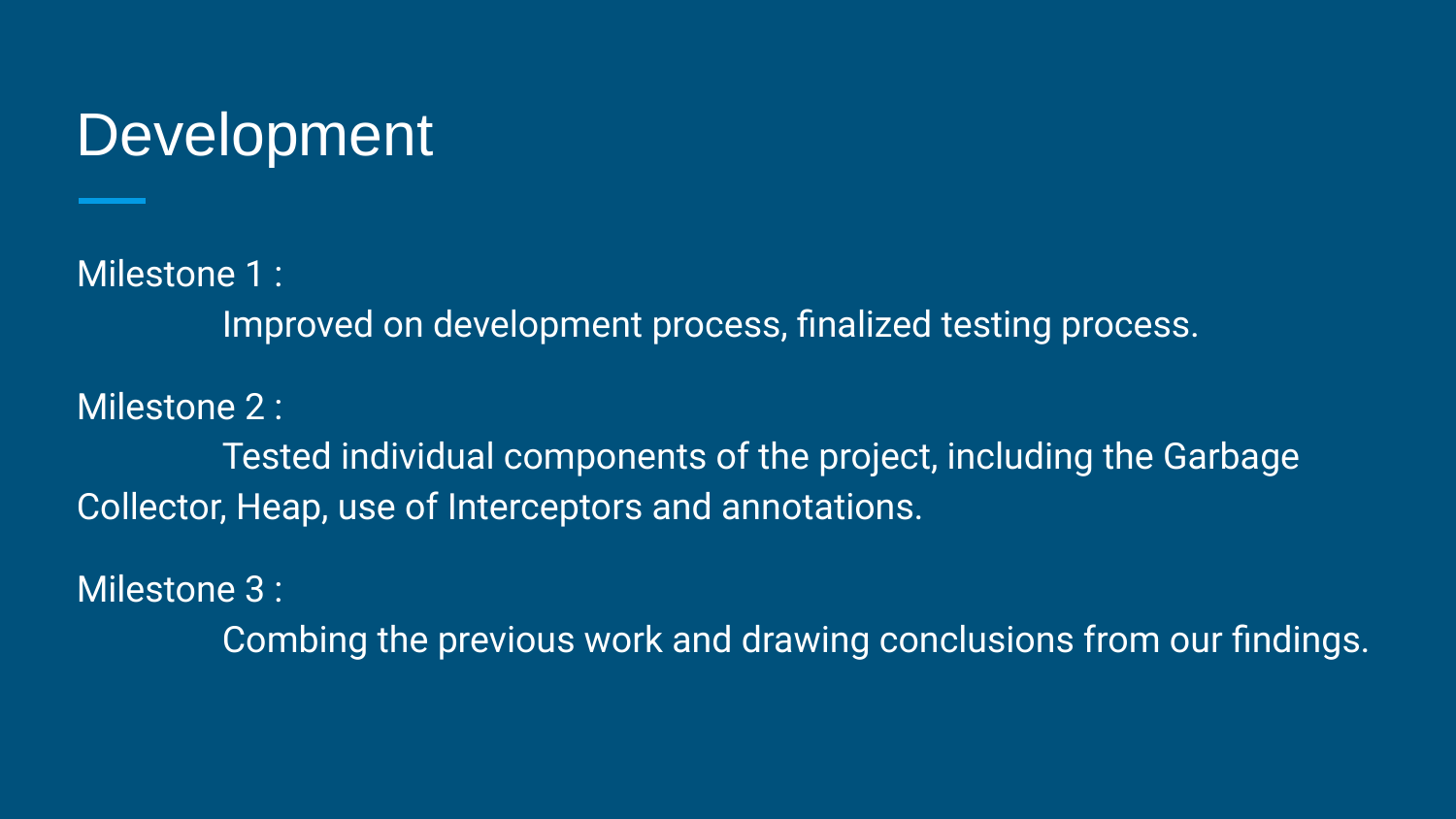

# Development
Milestone 1 :
	Improved on development process, finalized testing process.
Milestone 2 :
	Tested individual components of the project, including the Garbage Collector, Heap, use of Interceptors and annotations.
Milestone 3 :
	Combing the previous work and drawing conclusions from our findings.